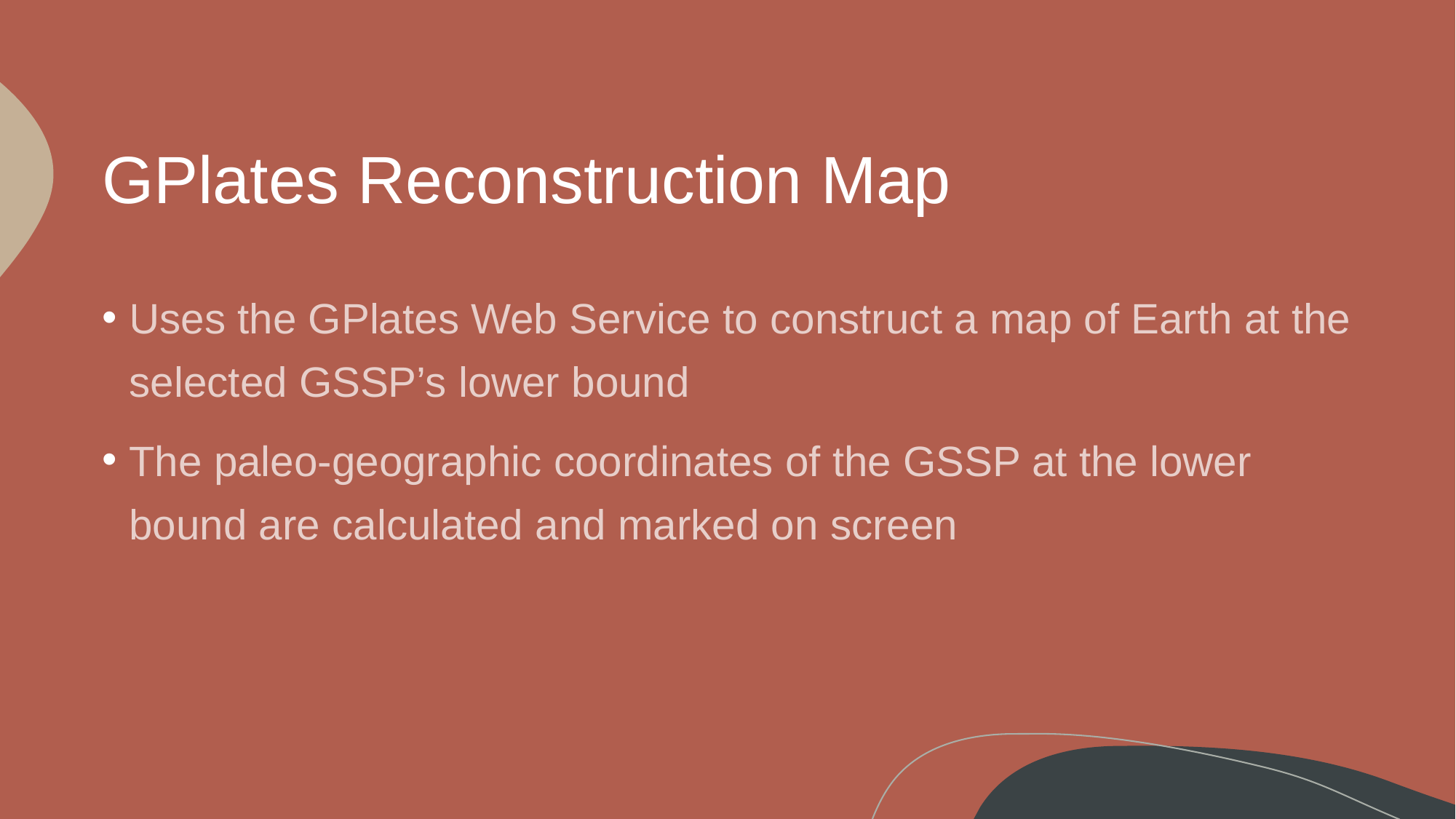

# GPlates Reconstruction Map
Uses the GPlates Web Service to construct a map of Earth at the selected GSSP’s lower bound
The paleo-geographic coordinates of the GSSP at the lower bound are calculated and marked on screen